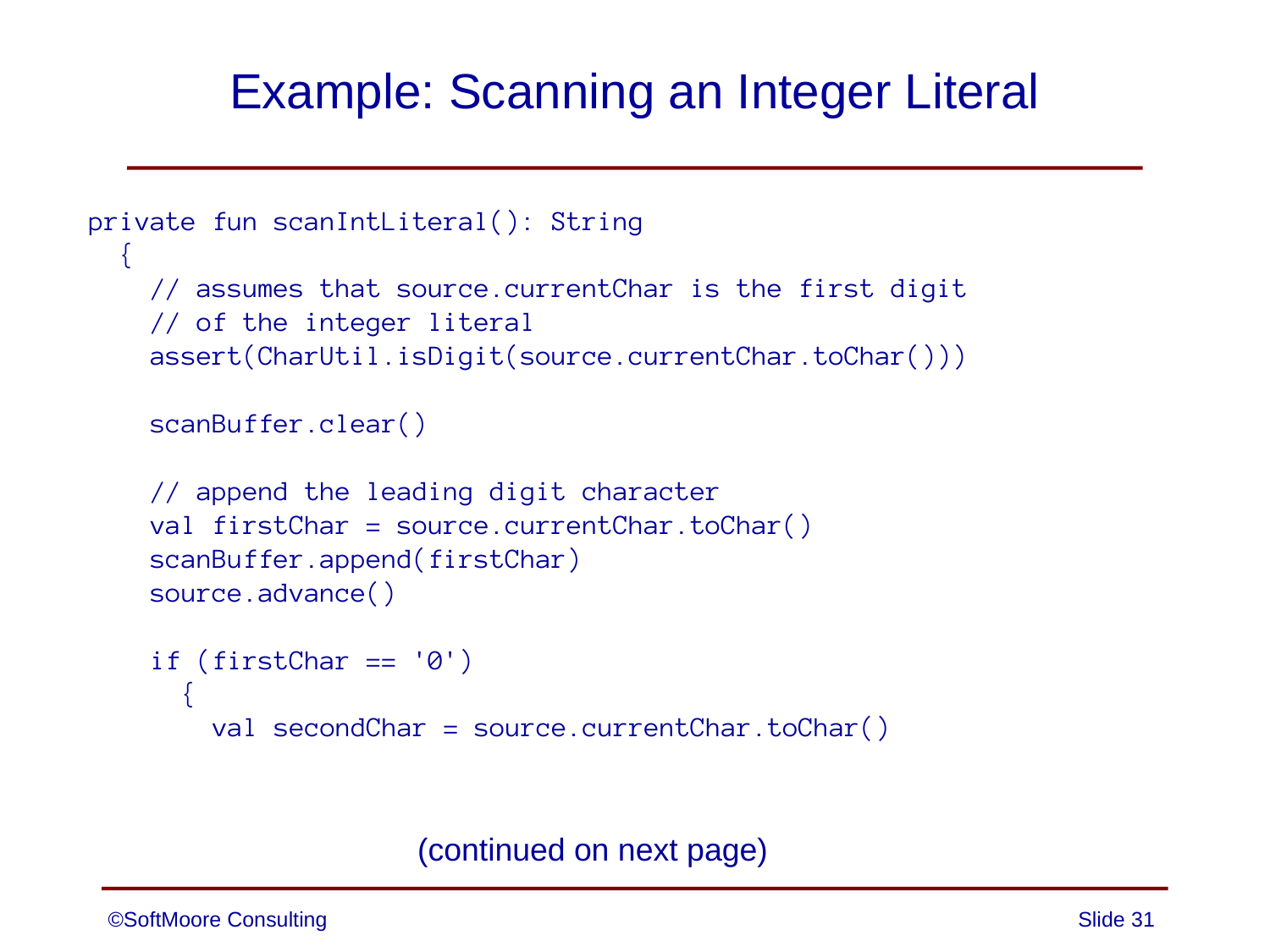

# Example: Scanning an Integer Literal
private fun scanIntLiteral(): String
  {
    // assumes that source.currentChar is the first digit
    // of the integer literal
    assert(CharUtil.isDigit(source.currentChar.toChar()))

    scanBuffer.clear()

    // append the leading digit character
    val firstChar = source.currentChar.toChar()
    scanBuffer.append(firstChar)
    source.advance()

    if (firstChar == '0')
      {
        val secondChar = source.currentChar.toChar()

(continued on next page)
©SoftMoore Consulting
Slide 31